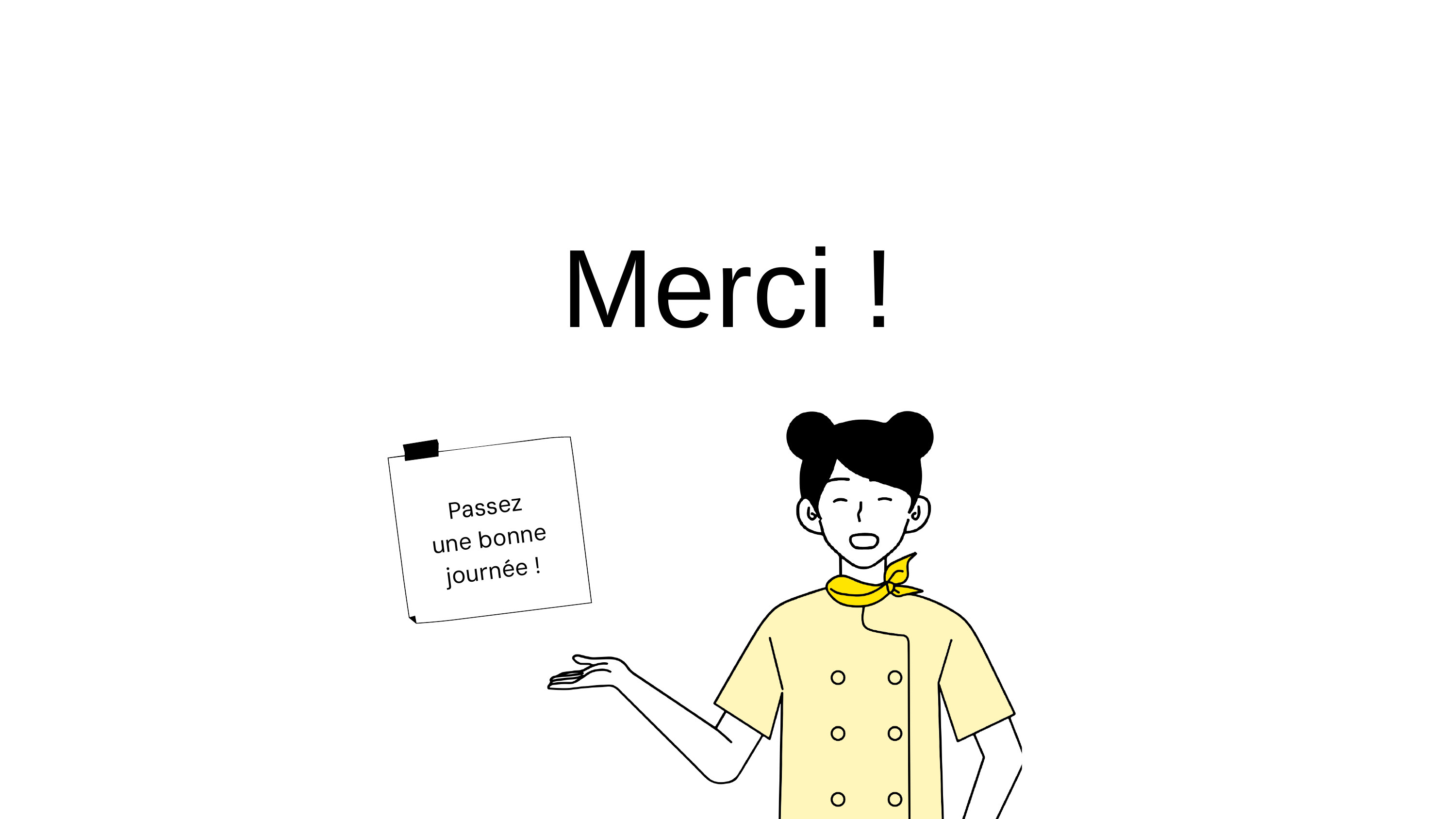

Merci !

Passez une bonne journée !